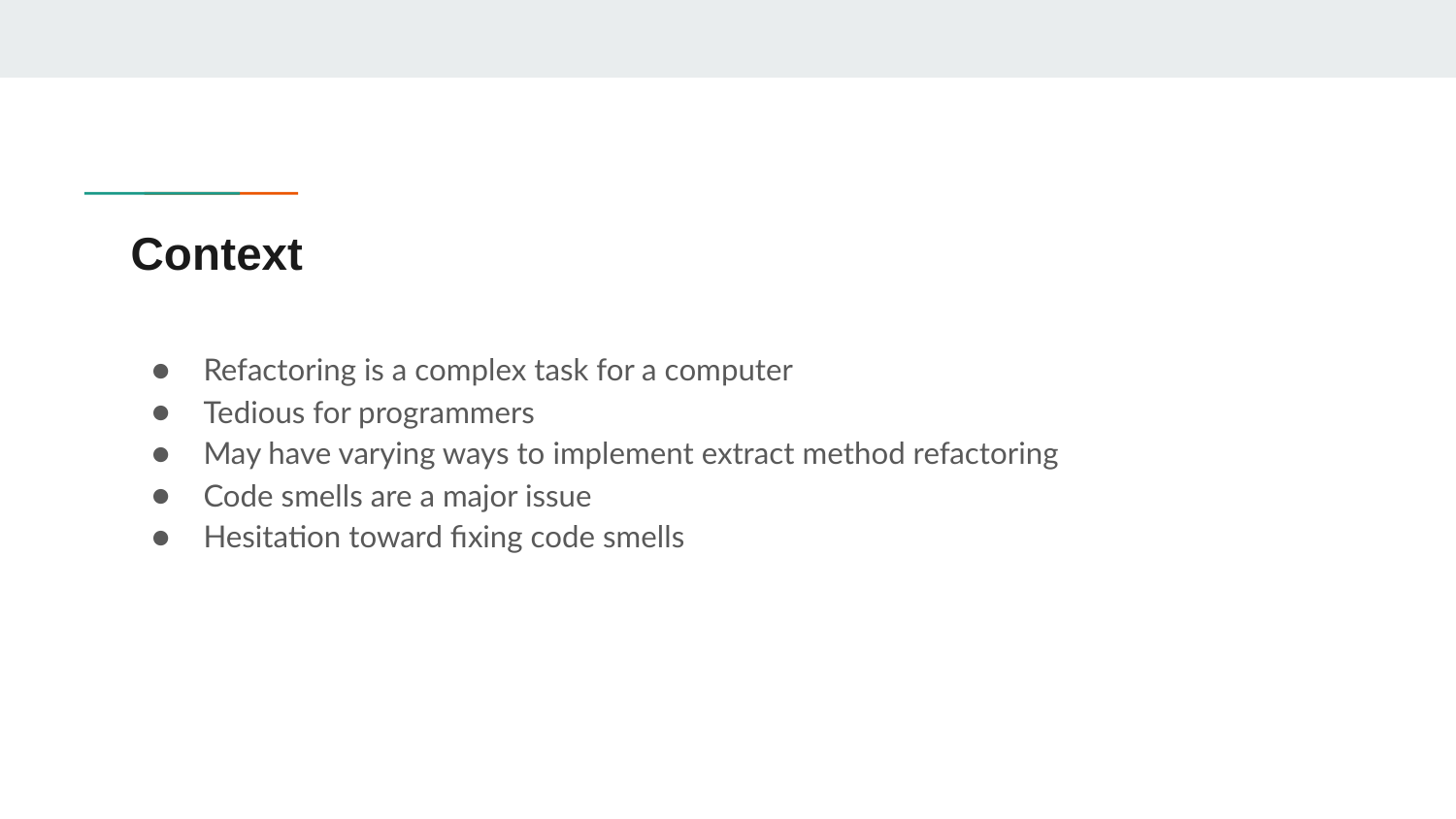

# Context
Refactoring is a complex task for a computer
Tedious for programmers
May have varying ways to implement extract method refactoring
Code smells are a major issue
Hesitation toward fixing code smells